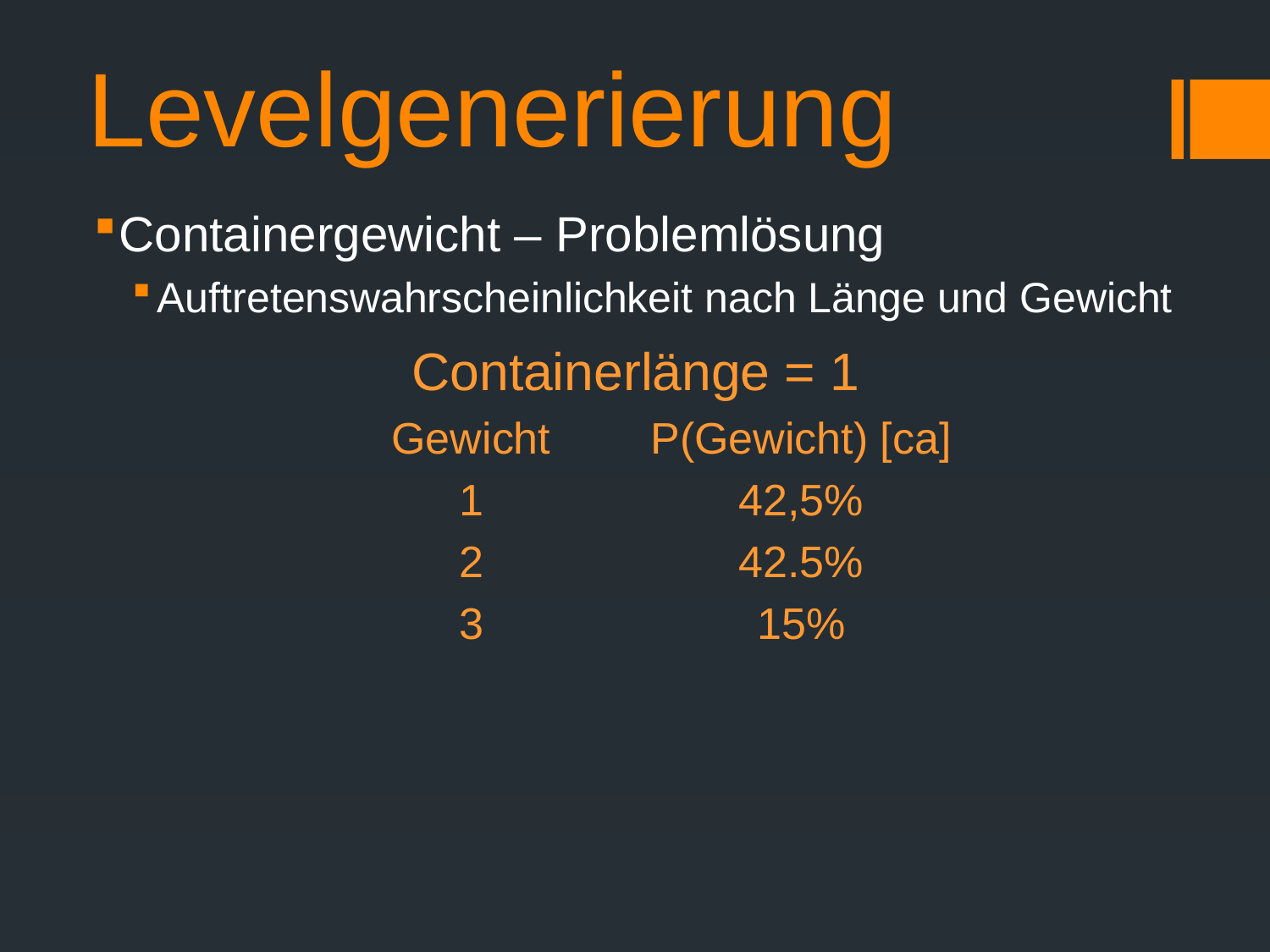

# Levelgenerierung
Containergewicht – Problemlösung
Auftretenswahrscheinlichkeit nach Länge und Gewicht
| Containerlänge = 1 |  |
| --- | --- |
| Gewicht | P(Gewicht) [ca] |
| 1 | 42,5% |
| 2 | 42.5% |
| 3 | 15% |